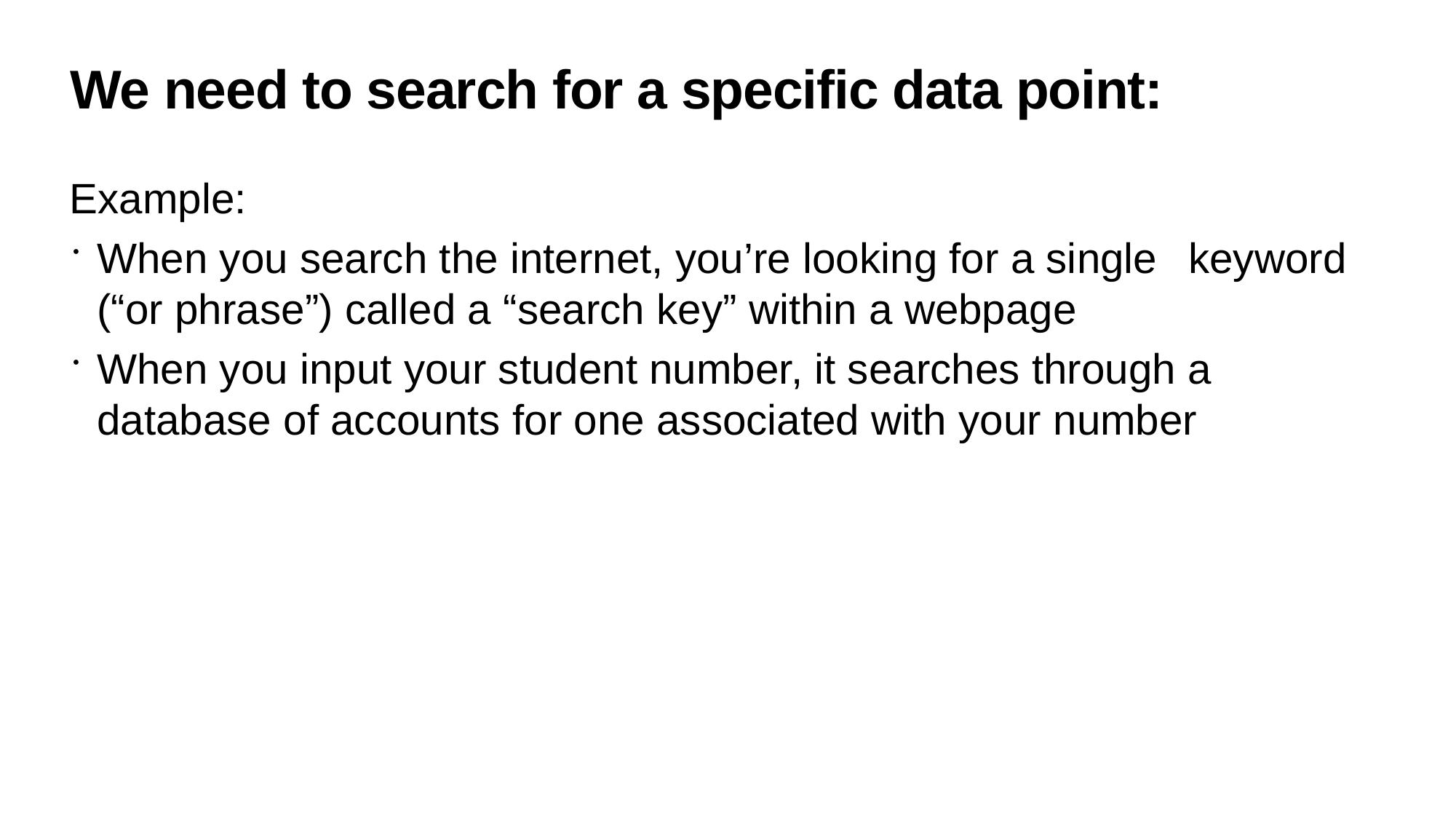

# We need to search for a specific data point:
Example:
When you search the internet, you’re looking for a single 	keyword (“or phrase”) called a “search key” within a webpage
When you input your student number, it searches through a database of accounts for one associated with your number